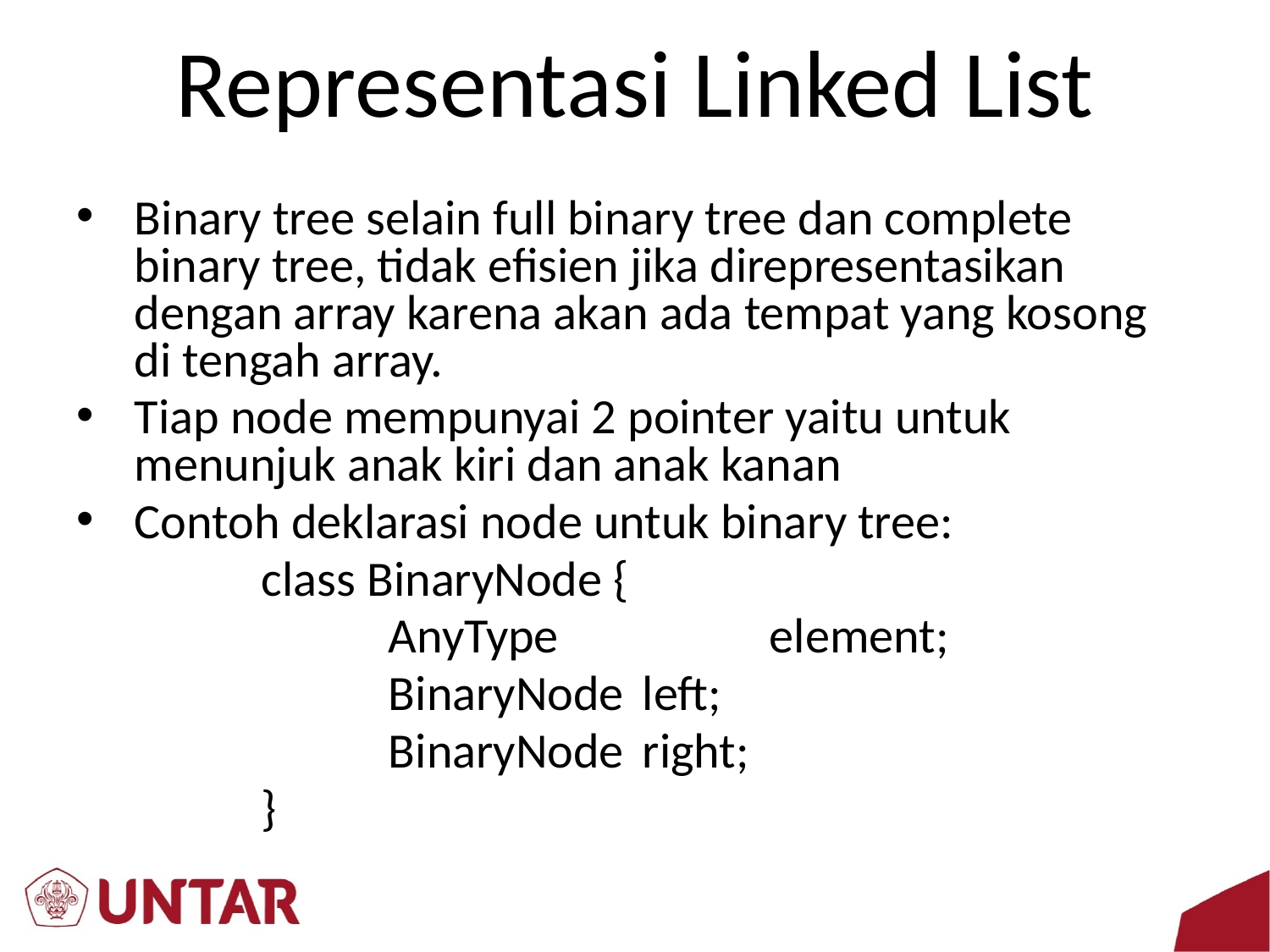

# Representasi Linked List
Binary tree selain full binary tree dan complete binary tree, tidak efisien jika direpresentasikan dengan array karena akan ada tempat yang kosong di tengah array.
Tiap node mempunyai 2 pointer yaitu untuk menunjuk anak kiri dan anak kanan
Contoh deklarasi node untuk binary tree:
		class BinaryNode {
			AnyType		element;
			BinaryNode	left;
			BinaryNode	right;
		}